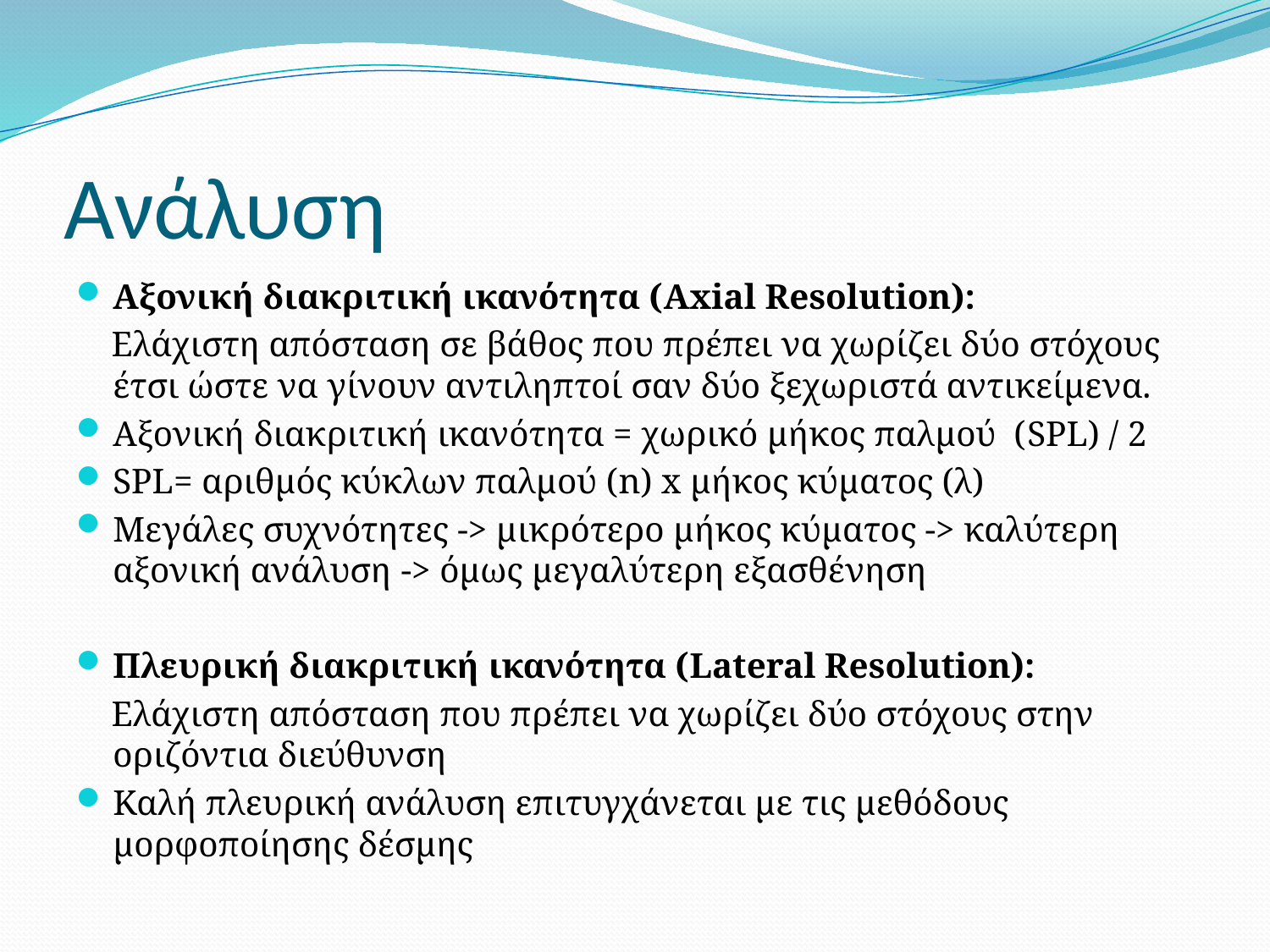

# Ανάλυση
Αξονική διακριτική ικανότητα (Axial Resolution):
    Ελάχιστη απόσταση σε βάθος που πρέπει να χωρίζει δύο στόχους έτσι ώστε να γίνουν αντιληπτοί σαν δύο ξεχωριστά αντικείμενα.
Αξονική διακριτική ικανότητα = χωρικό μήκος παλμού  (SPL) / 2
SPL= αριθμός κύκλων παλμού (n) x μήκος κύματος (λ)
Μεγάλες συχνότητες -> μικρότερο μήκος κύματος -> καλύτερη αξονική ανάλυση -> όμως μεγαλύτερη εξασθένηση

Πλευρική διακριτική ικανότητα (Lateral Resolution):
    Ελάχιστη απόσταση που πρέπει να χωρίζει δύο στόχους στην οριζόντια διεύθυνση
Καλή πλευρική ανάλυση επιτυγχάνεται με τις μεθόδους μορφοποίησης δέσμης